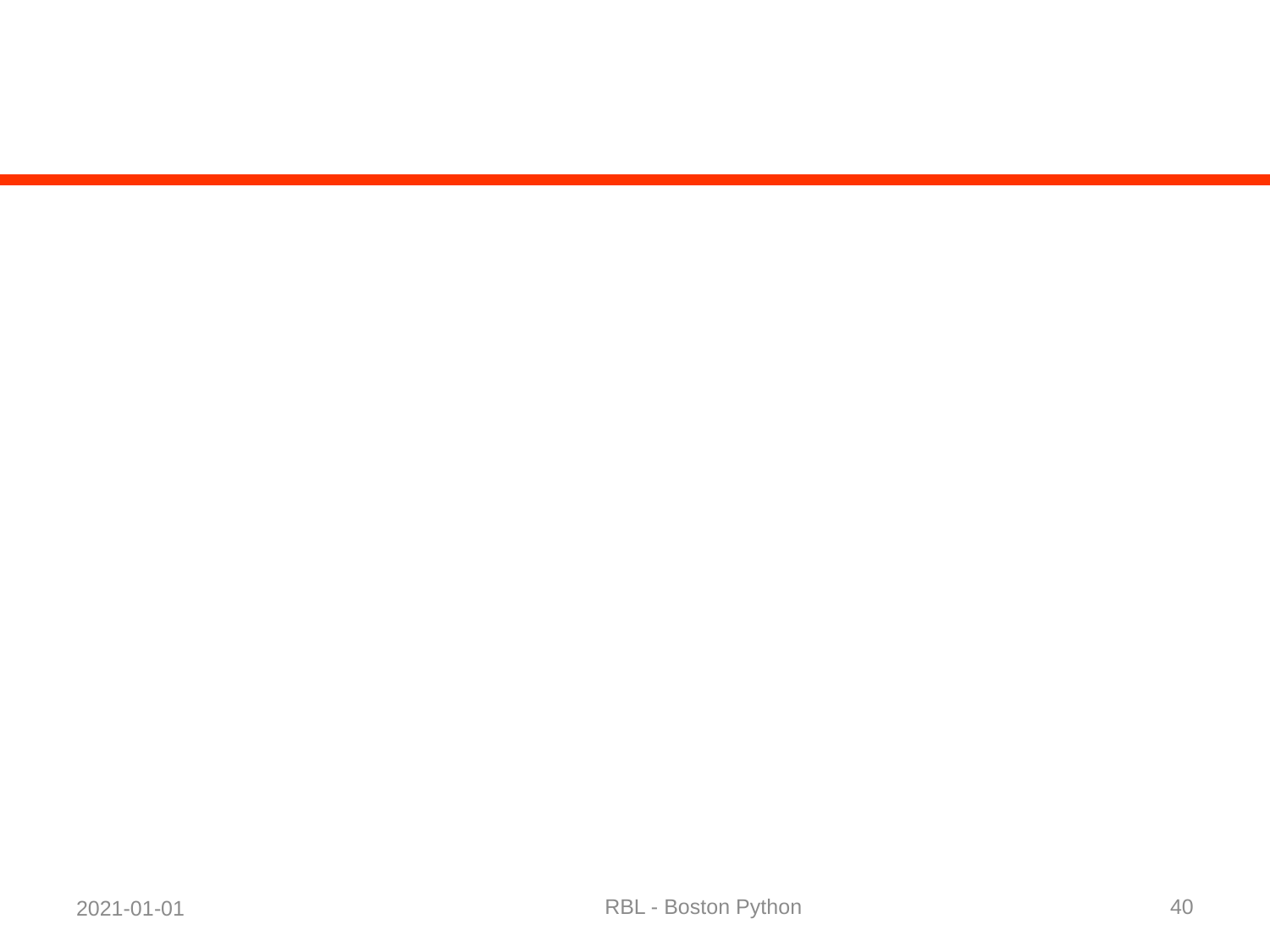

#

RBL - Boston Python
40
2021-01-01